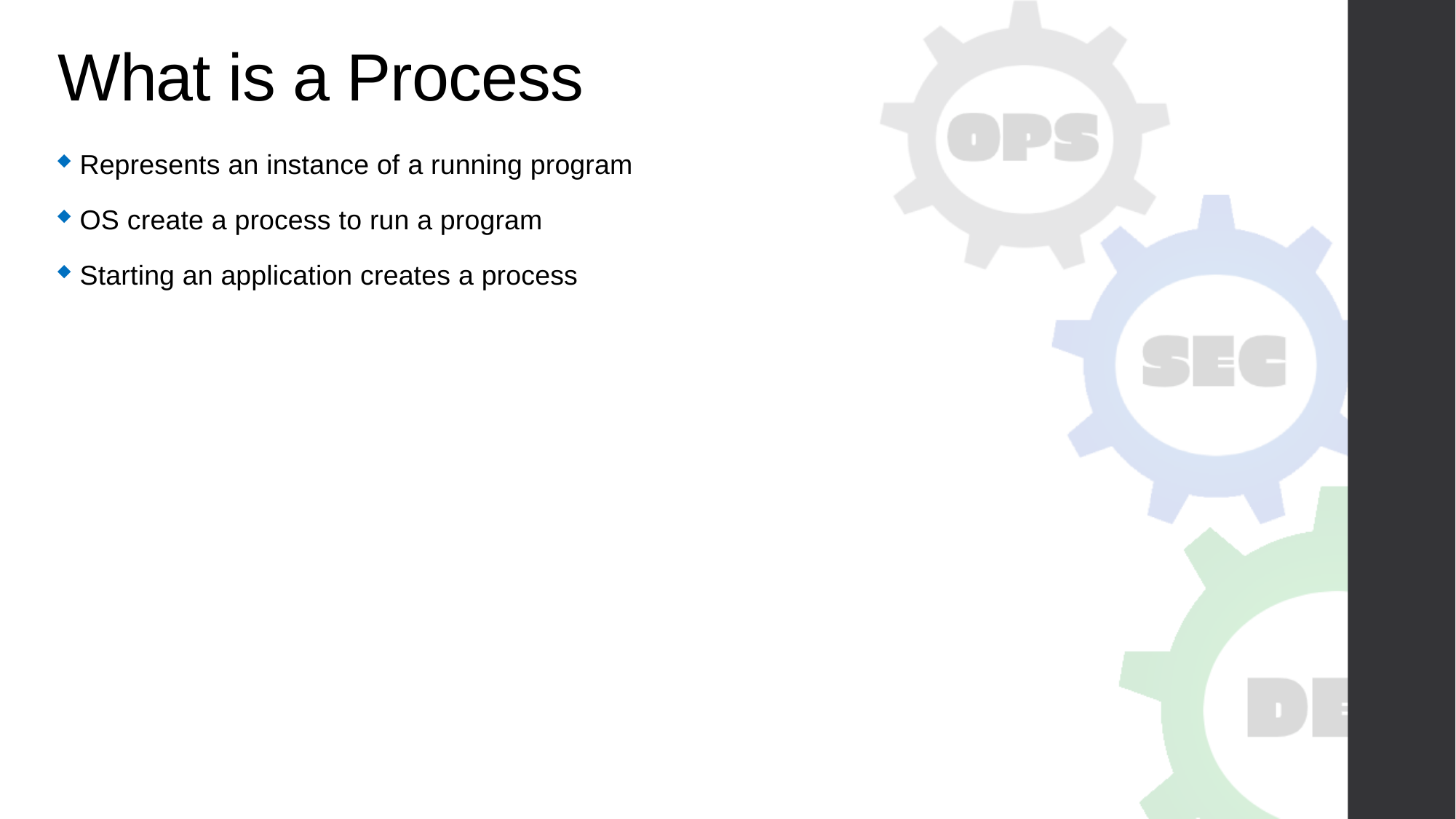

# What is a Process
Represents an instance of a running program
OS create a process to run a program
Starting an application creates a process